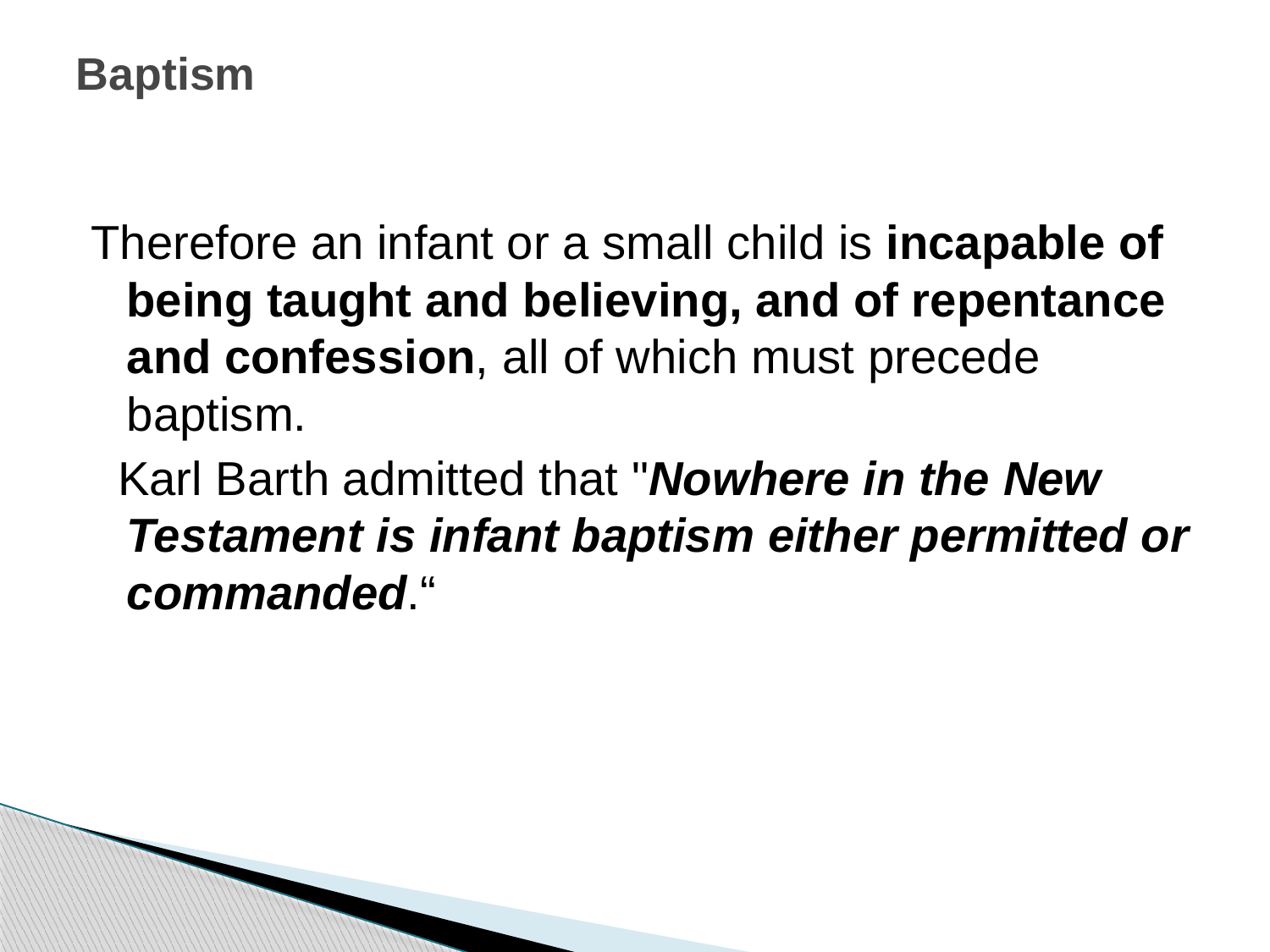

# Baptism
Therefore an infant or a small child is incapable of being taught and believing, and of repentance and confession, all of which must precede baptism.
  Karl Barth admitted that "Nowhere in the New Testament is infant baptism either permitted or commanded.“